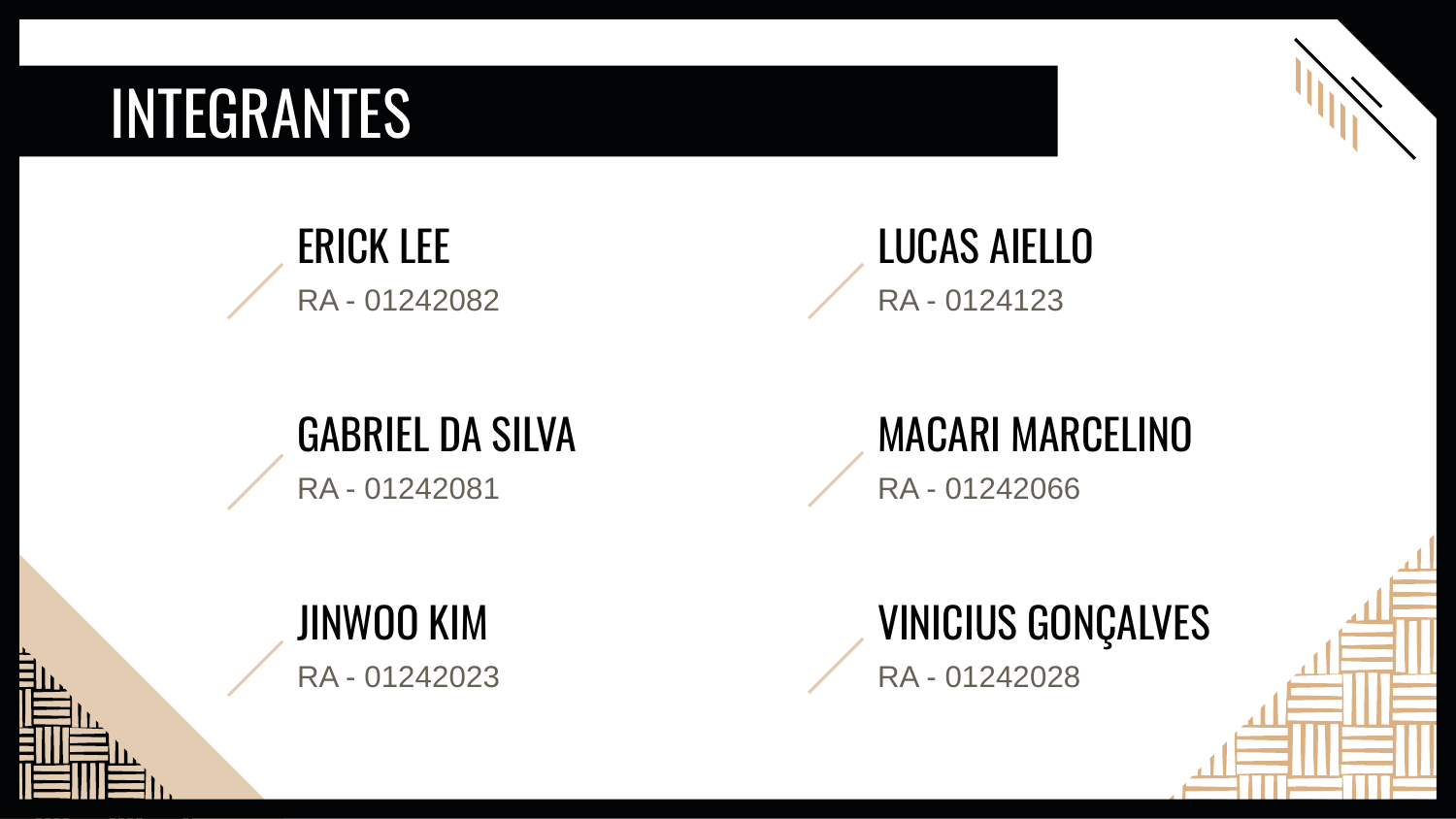

INTEGRANTES
ERICK LEE
LUCAS AIELLO
RA - 01242082
RA - 0124123
GABRIEL DA SILVA
MACARI MARCELINO
RA - 01242081
RA - 01242066
JINWOO KIM
VINICIUS GONÇALVES
RA - 01242023
RA - 01242028